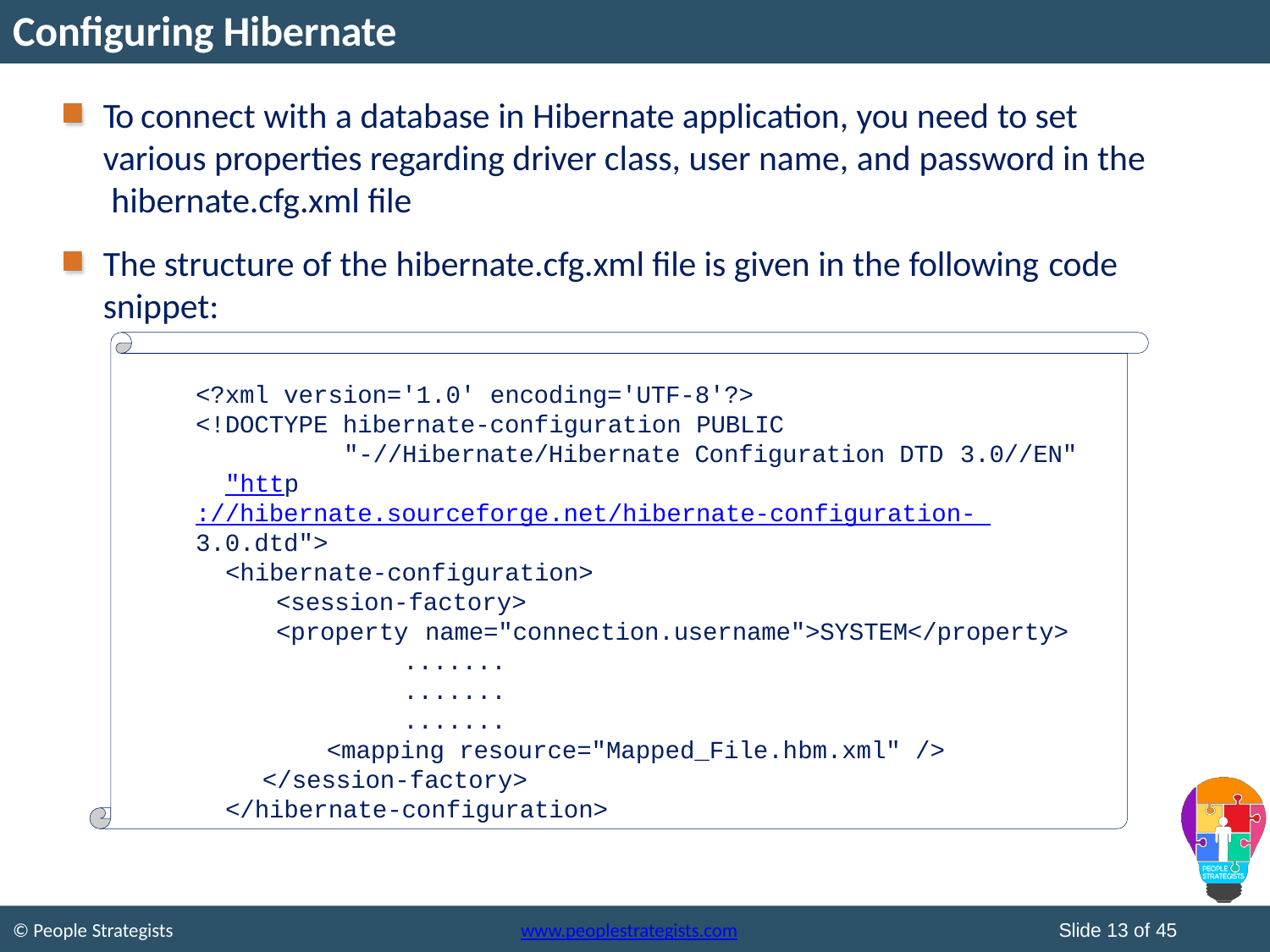

# Configuring Hibernate
To connect with a database in Hibernate application, you need to set  various properties regarding driver class, user name, and password in the  hibernate.cfg.xml file
The structure of the hibernate.cfg.xml file is given in the following code
snippet:

<?xml version='1.0' encoding='UTF-8'?>
<!DOCTYPE hibernate-configuration PUBLIC
"-//Hibernate/Hibernate Configuration DTD 3.0//EN"
"http://hibernate.sourceforge.net/hibernate-configuration-  3.0.dtd">
<hibernate-configuration>
<session-factory>
<property name="connection.username">SYSTEM</property>
.......
.......
.......
<mapping resource="Mapped_File.hbm.xml" />
</session-factory>
</hibernate-configuration>

Slide 13 of 45
© People Strategists
www.peoplestrategists.com